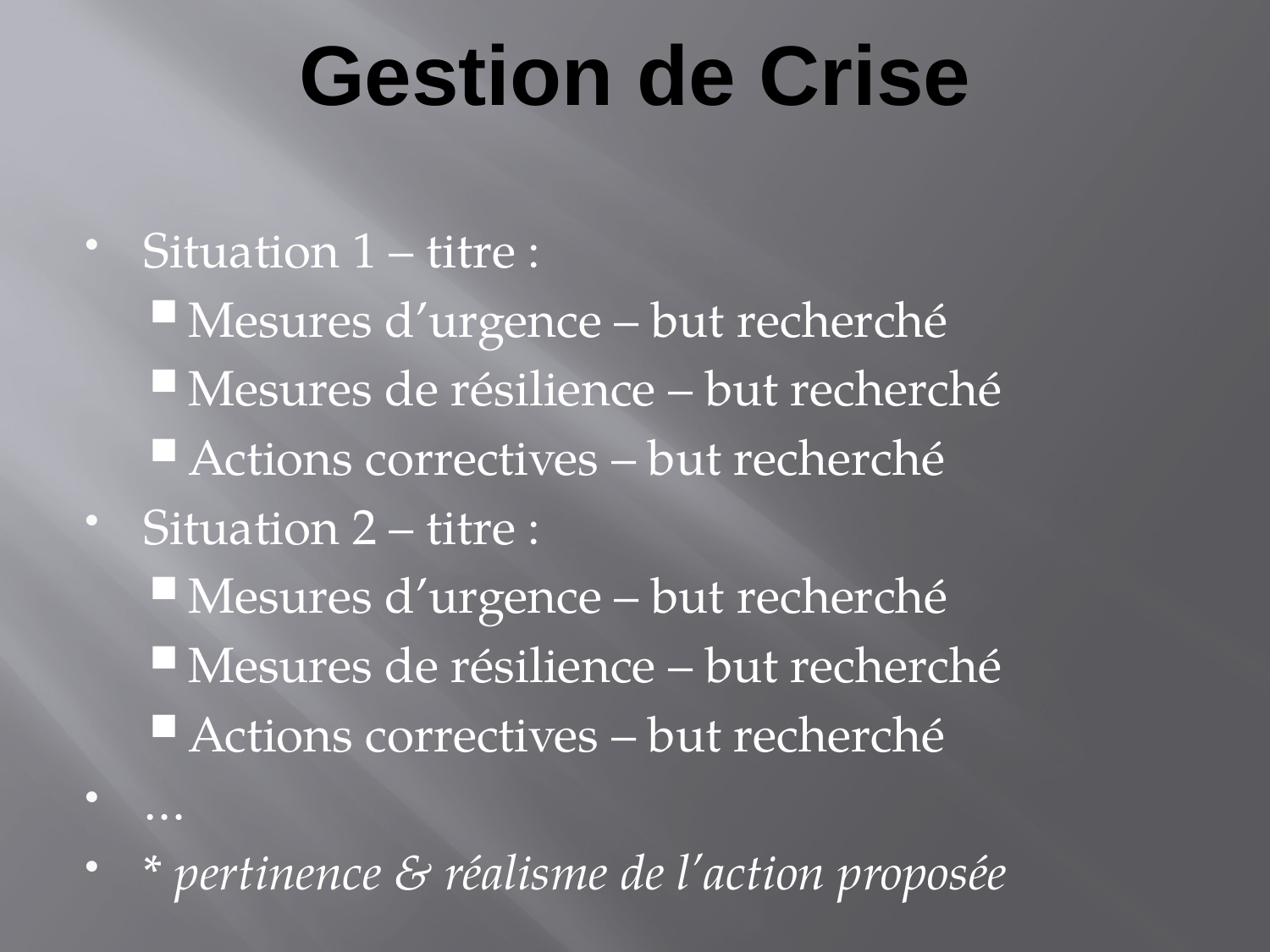

# Gestion de Crise
Situation 1 – titre :
Mesures d’urgence – but recherché
Mesures de résilience – but recherché
Actions correctives – but recherché
Situation 2 – titre :
Mesures d’urgence – but recherché
Mesures de résilience – but recherché
Actions correctives – but recherché
…
* pertinence & réalisme de l’action proposée